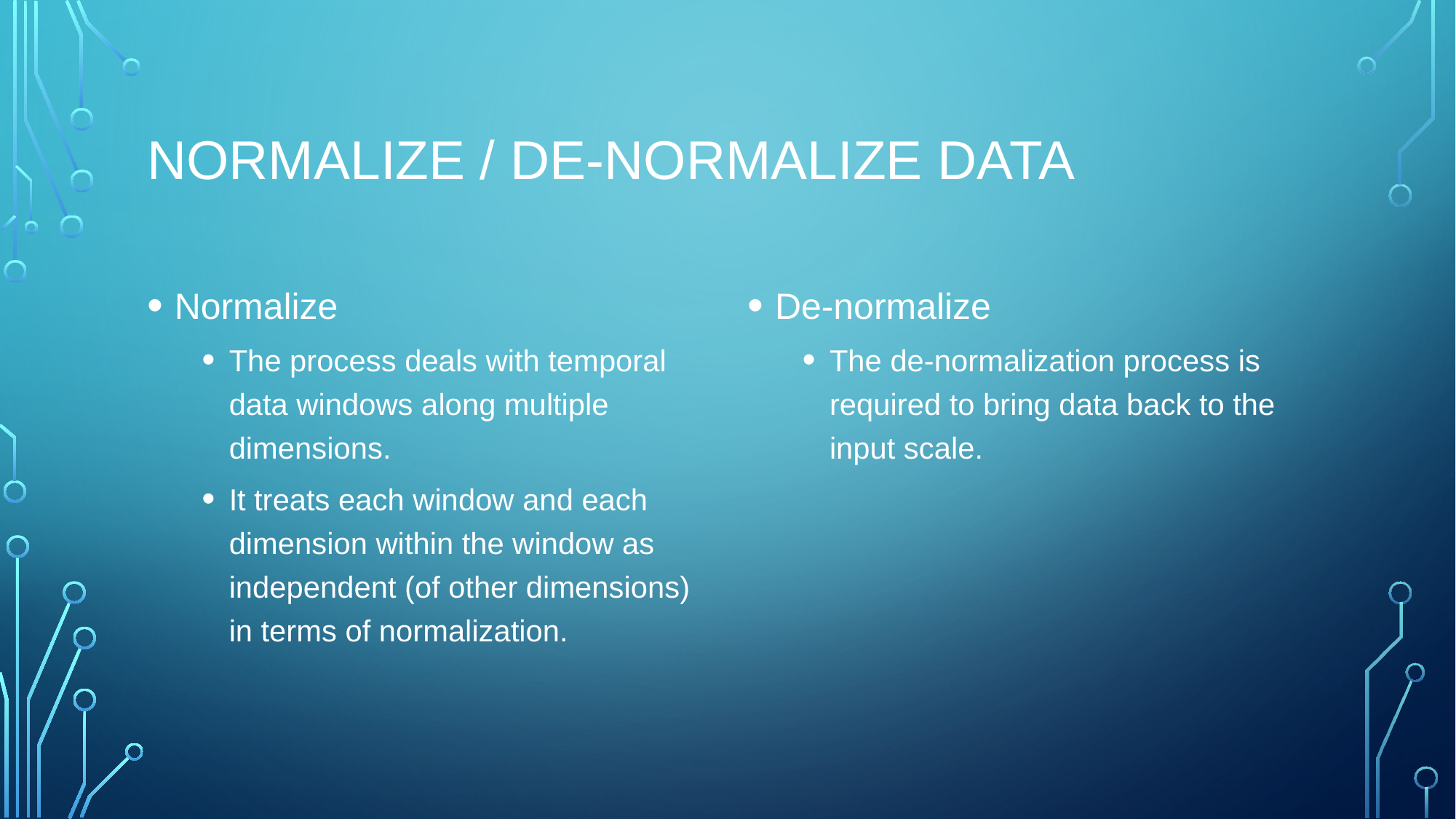

# NOrmalize / De-normalize Data
Normalize
The process deals with temporal data windows along multiple dimensions.
It treats each window and each dimension within the window as independent (of other dimensions) in terms of normalization.
De-normalize
The de-normalization process is required to bring data back to the input scale.